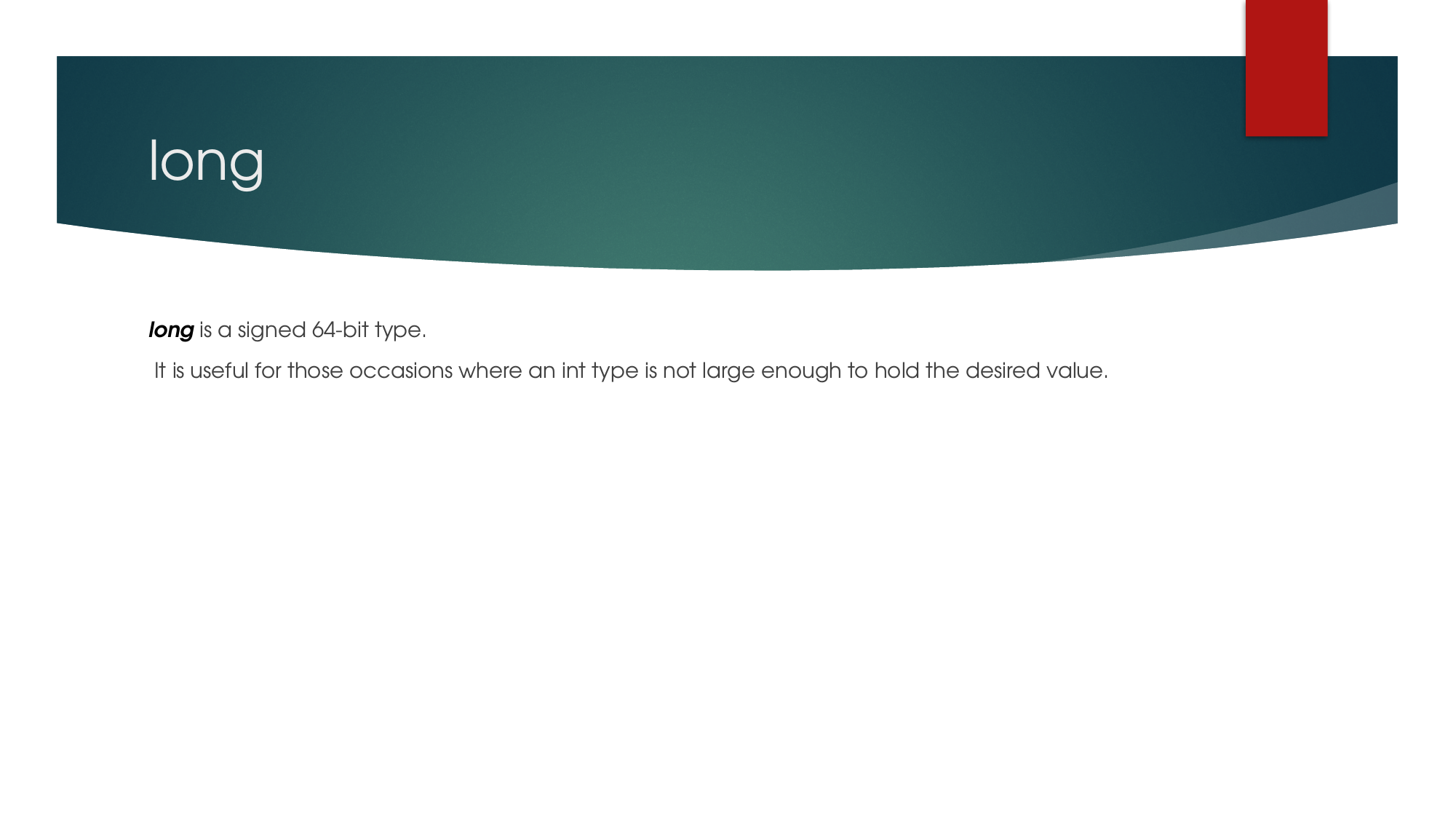

# long
long is a signed 64-bit type.
 It is useful for those occasions where an int type is not large enough to hold the desired value.